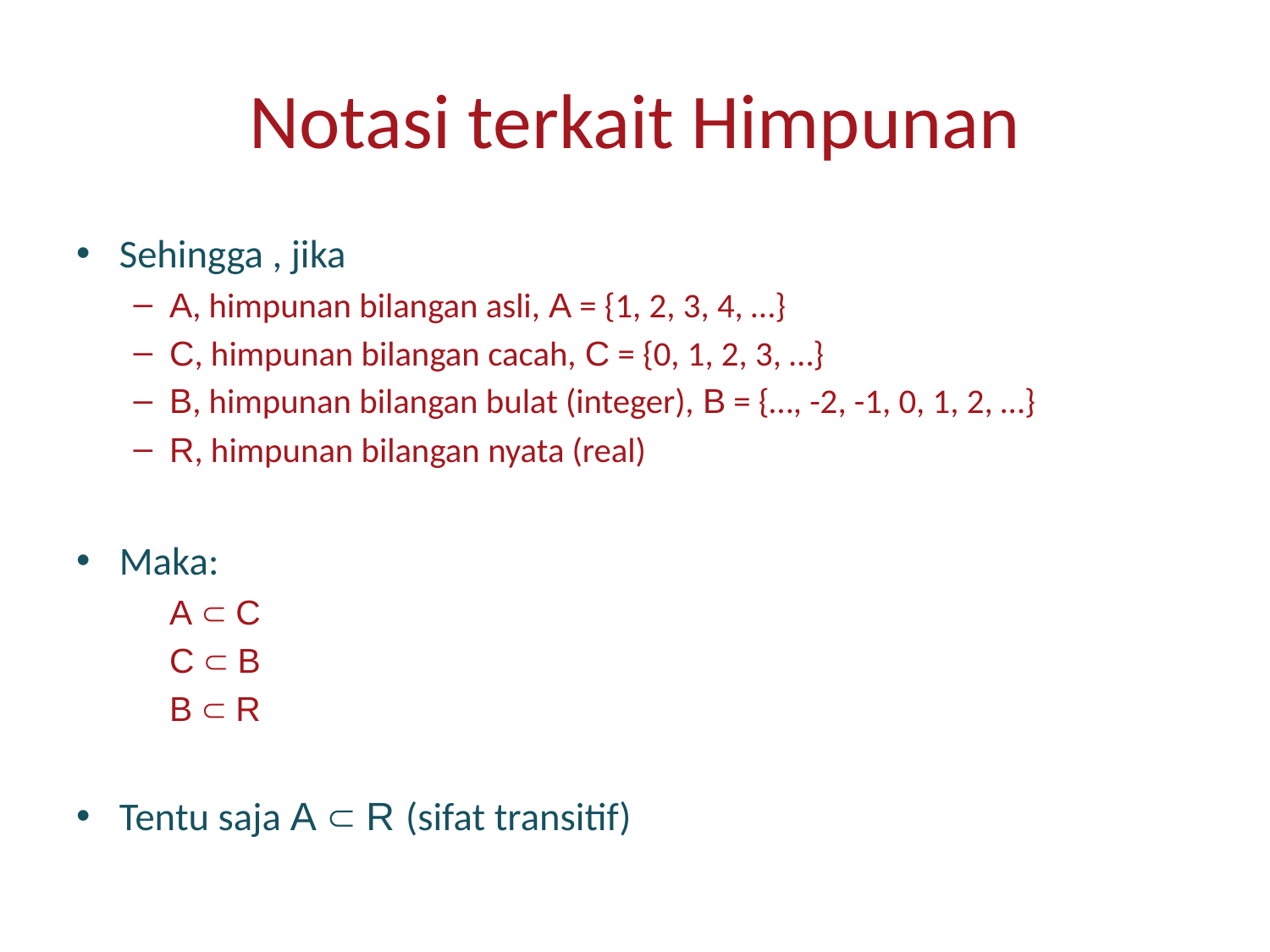

# Notasi terkait Himpunan
Sehingga , jika
A, himpunan bilangan asli, A = {1, 2, 3, 4, …}
C, himpunan bilangan cacah, C = {0, 1, 2, 3, …}
B, himpunan bilangan bulat (integer), B = {…, -2, -1, 0, 1, 2, …}
R, himpunan bilangan nyata (real)

Maka:
	A ⊂ C
	C ⊂ B
	B ⊂ R

Tentu saja A ⊂ R (sifat transitif)